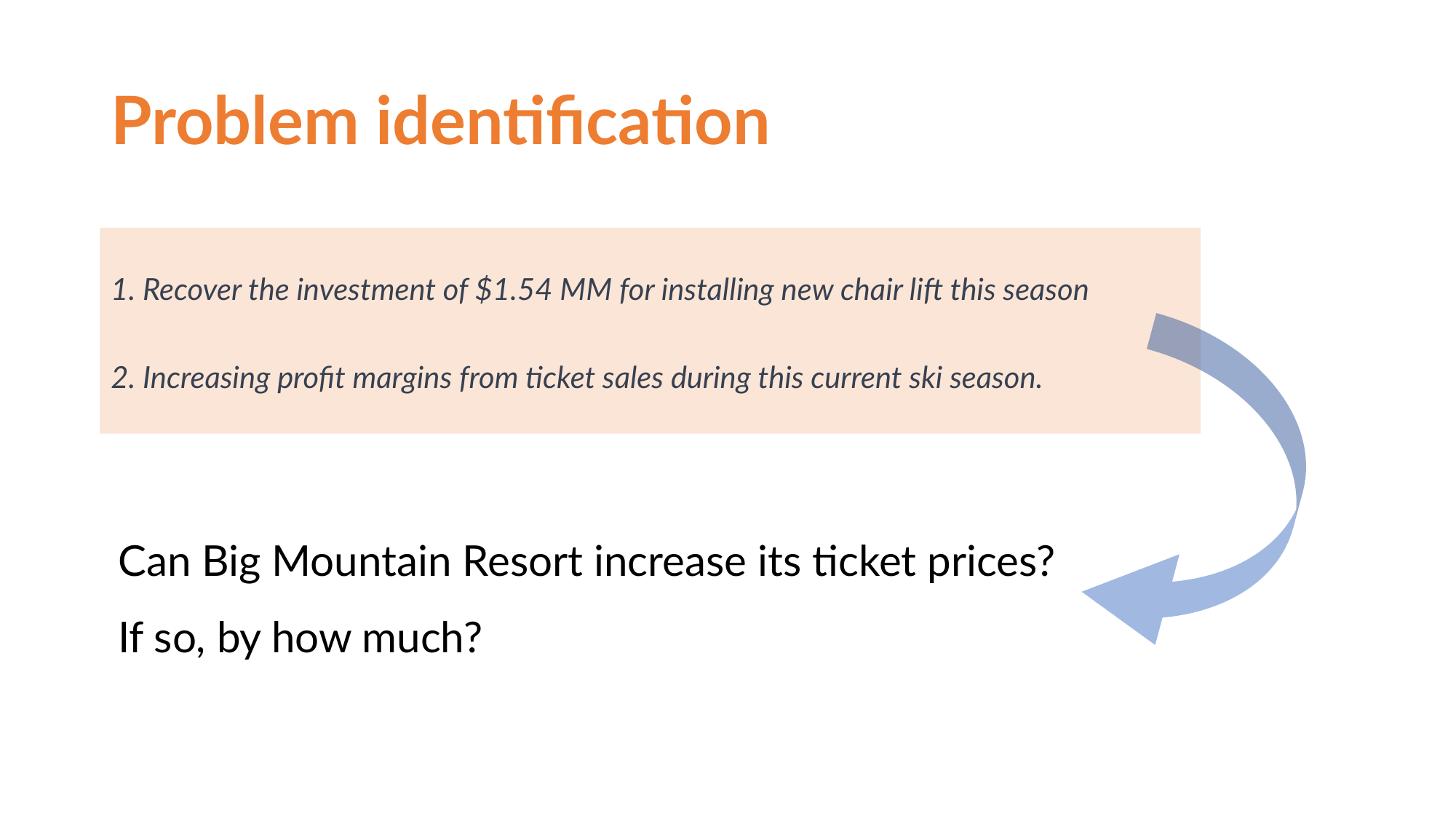

# Problem identification
1. Recover the investment of $1.54 MM for installing new chair lift this season
2. Increasing profit margins from ticket sales during this current ski season.

Can Big Mountain Resort increase its ticket prices?
If so, by how much?